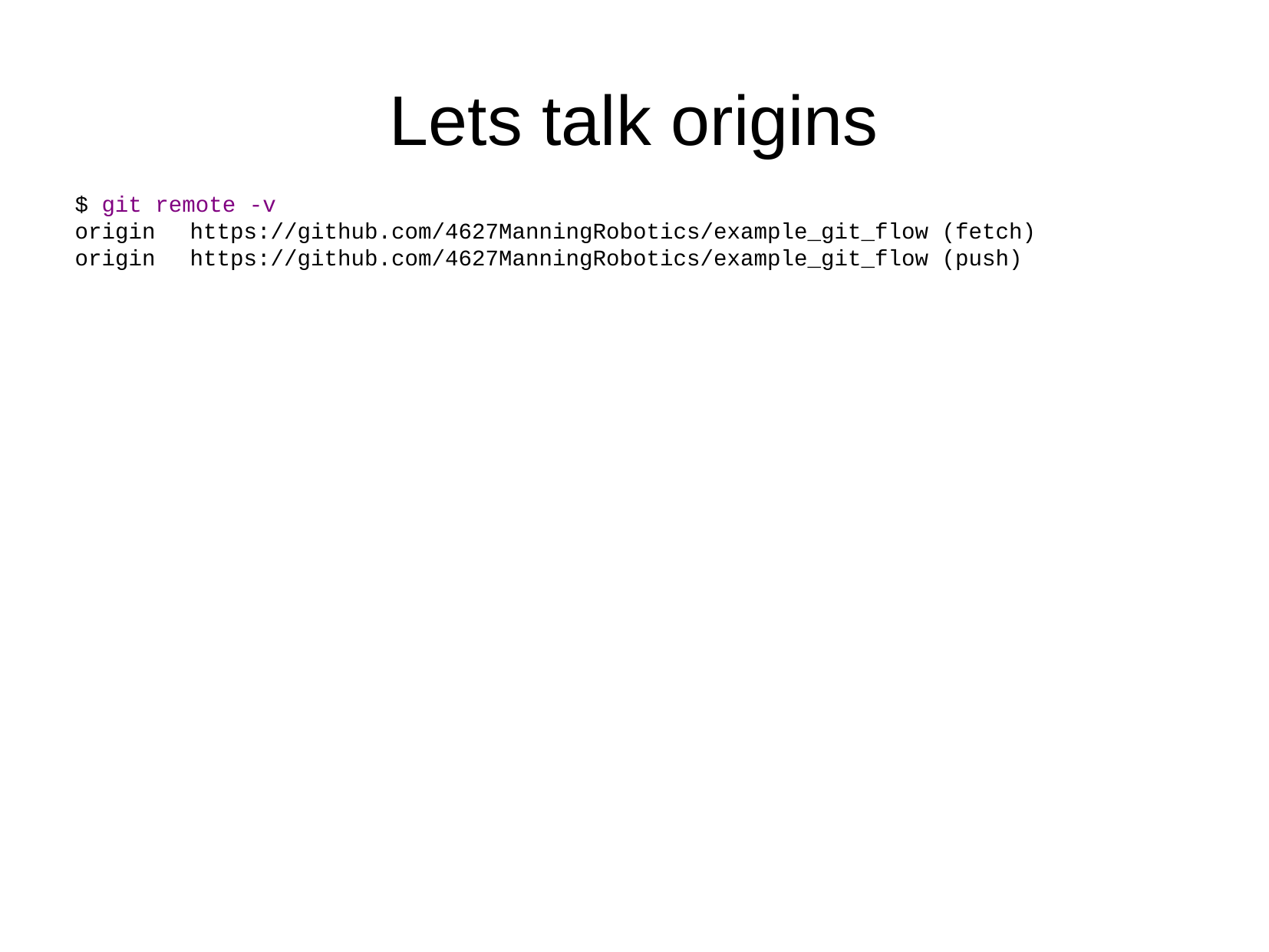

Lets talk origins
$ git remote -v
origin	https://github.com/4627ManningRobotics/example_git_flow (fetch)
origin	https://github.com/4627ManningRobotics/example_git_flow (push)